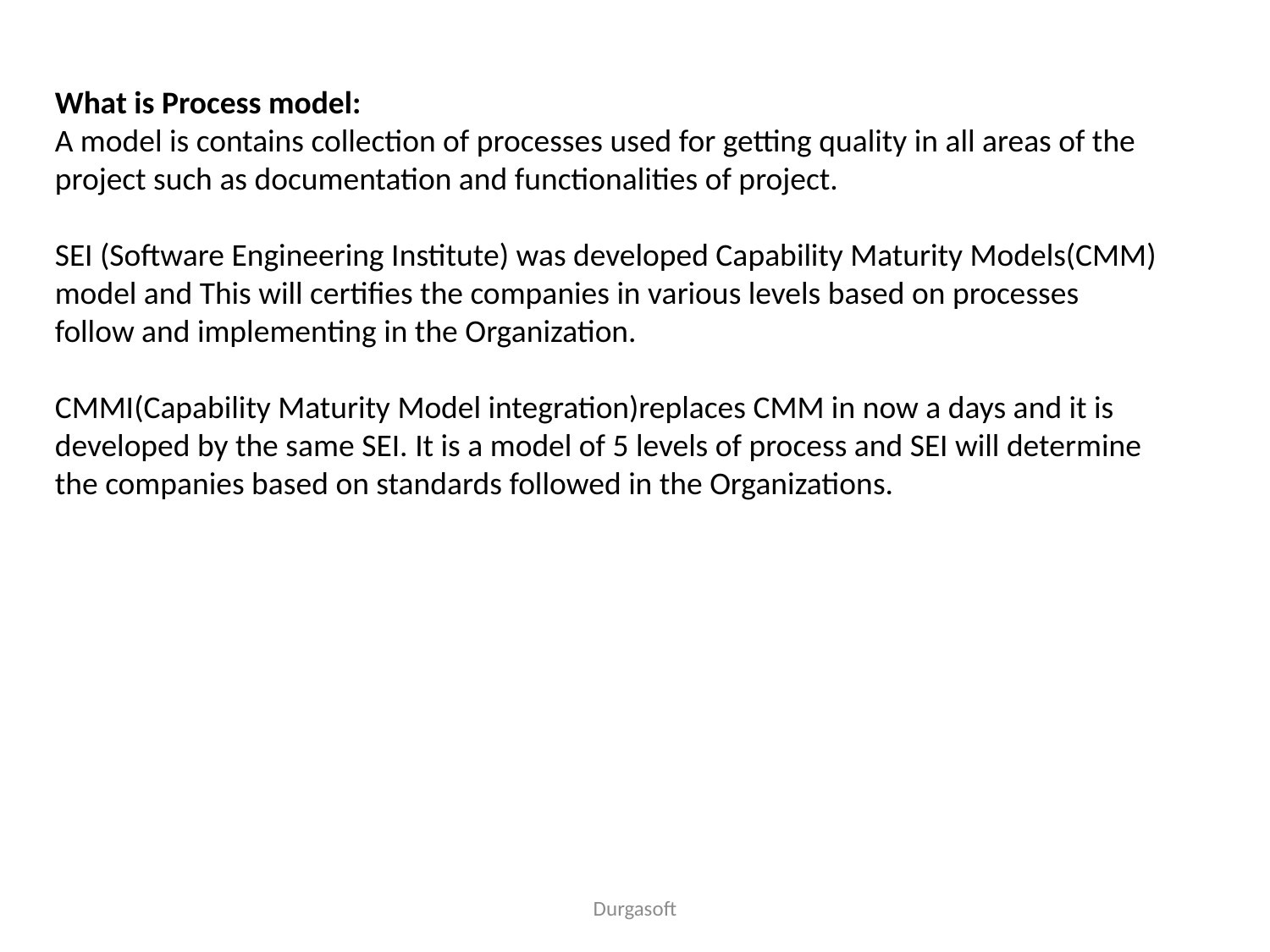

What is Process model:
A model is contains collection of processes used for getting quality in all areas of the
project such as documentation and functionalities of project.

SEI (Software Engineering Institute) was developed Capability Maturity Models(CMM)
model and This will certifies the companies in various levels based on processes follow and implementing in the Organization.

CMMI(Capability Maturity Model integration)replaces CMM in now a days and it is
developed by the same SEI. It is a model of 5 levels of process and SEI will determine
the companies based on standards followed in the Organizations.
Durgasoft